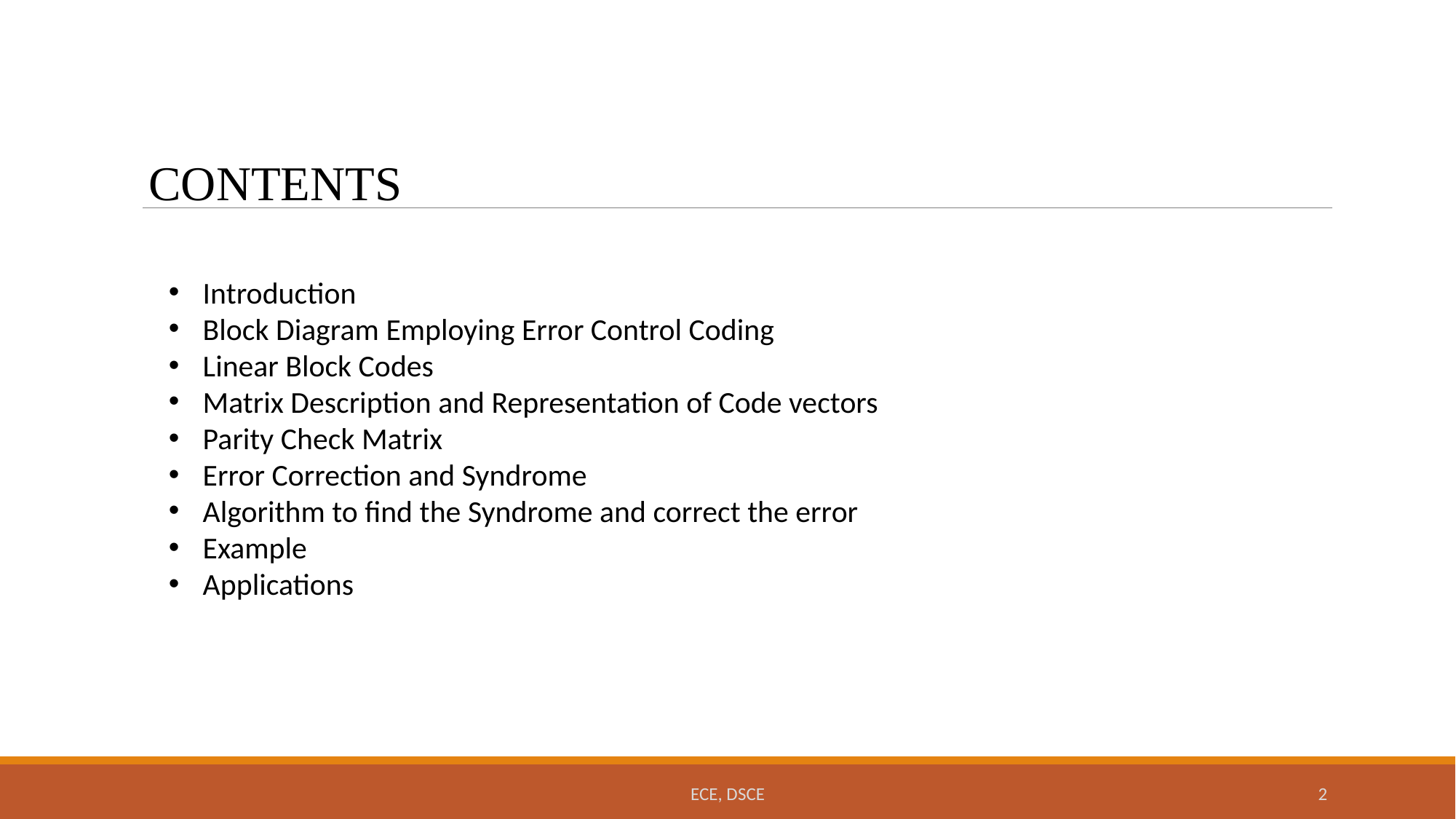

CONTENTS
Introduction
Block Diagram Employing Error Control Coding
Linear Block Codes
Matrix Description and Representation of Code vectors
Parity Check Matrix
Error Correction and Syndrome
Algorithm to find the Syndrome and correct the error
Example
Applications

ECE, DSCE
2